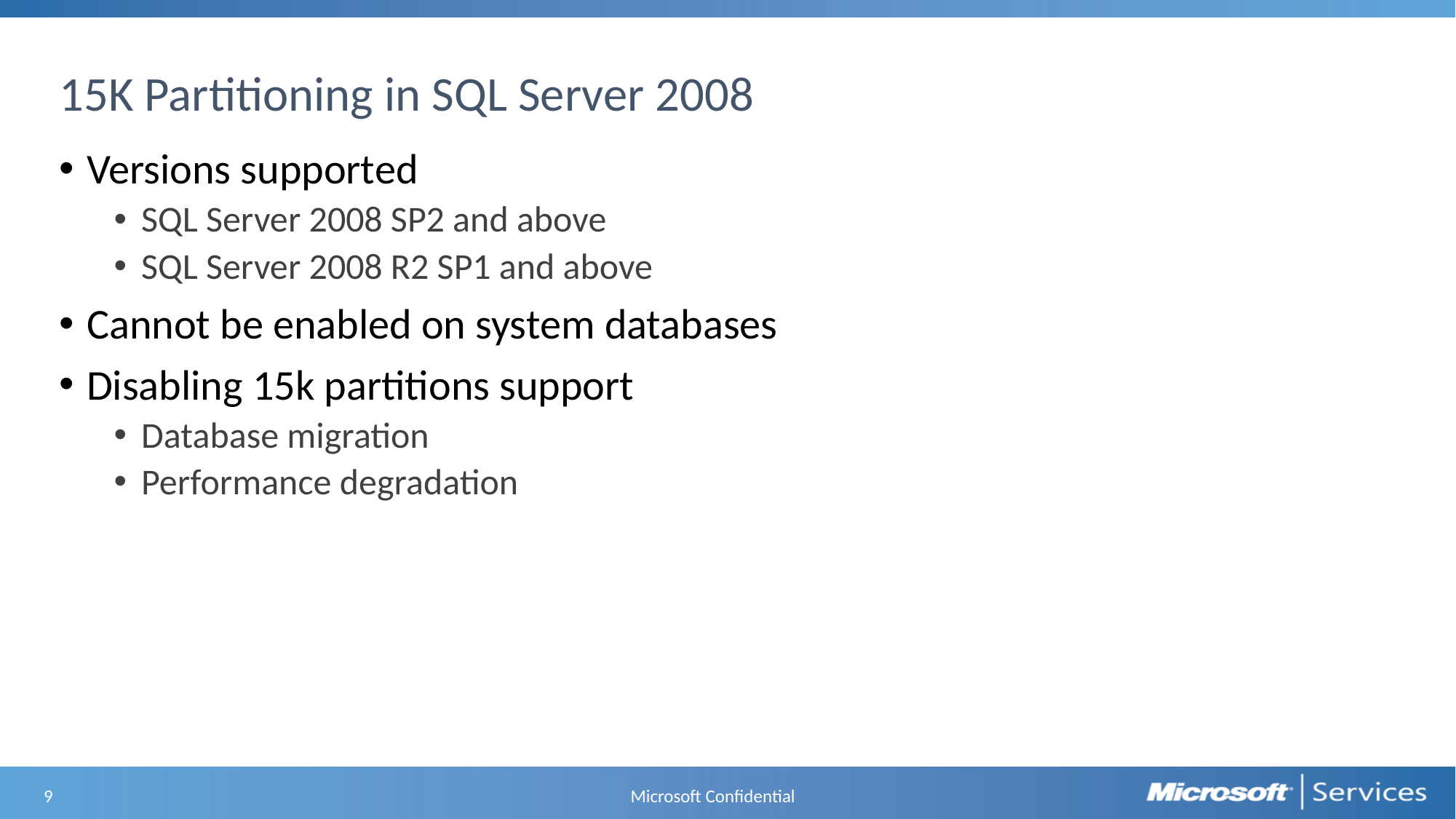

# 15K Partitioning in SQL Server 2008
Versions supported
SQL Server 2008 SP2 and above
SQL Server 2008 R2 SP1 and above
Cannot be enabled on system databases
Disabling 15k partitions support
Database migration
Performance degradation

Microsoft Confidential
9